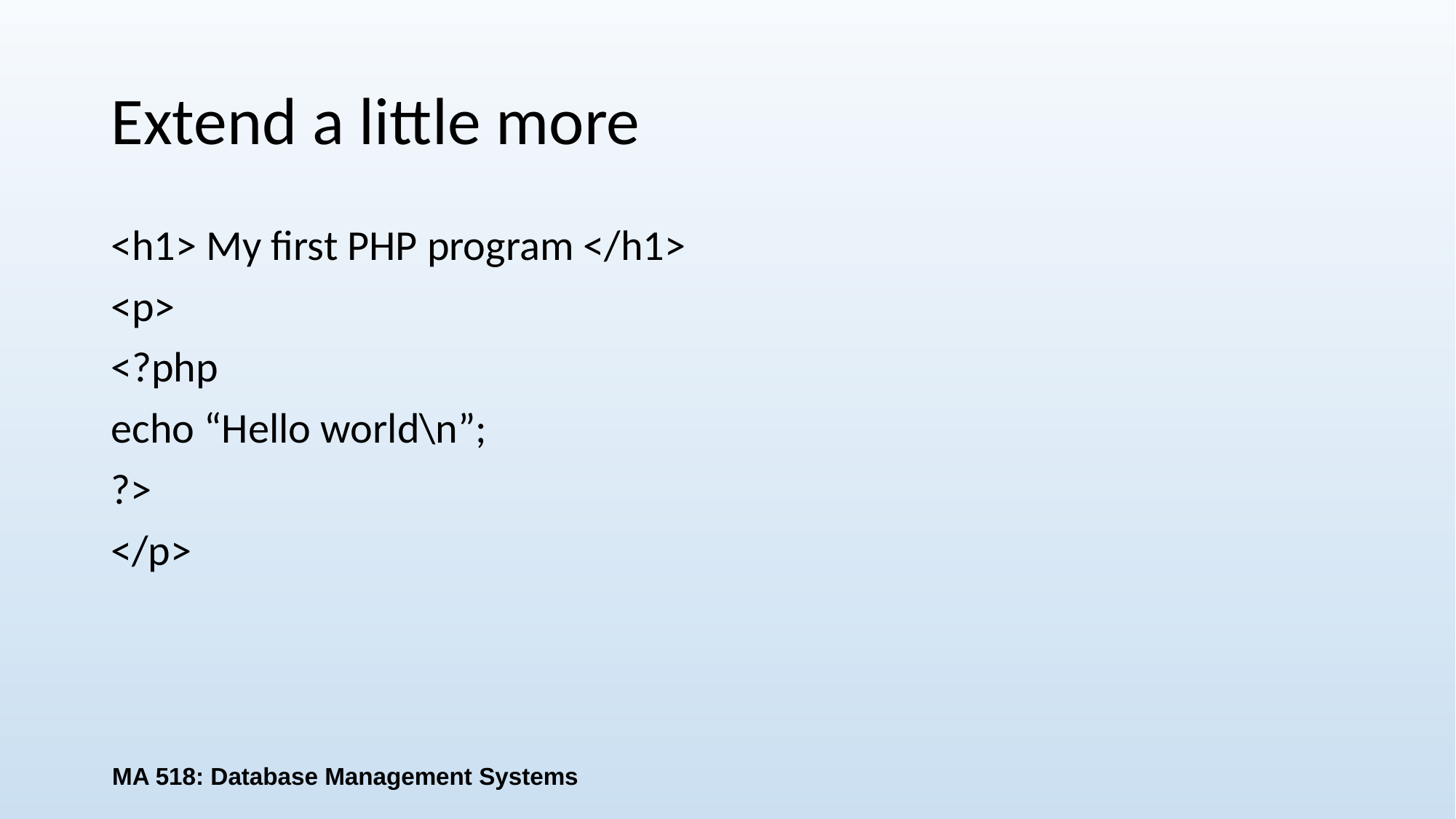

# Extend a little more
<h1> My first PHP program </h1>
<p>
<?php
echo “Hello world\n”;
?>
</p>
MA 518: Database Management Systems